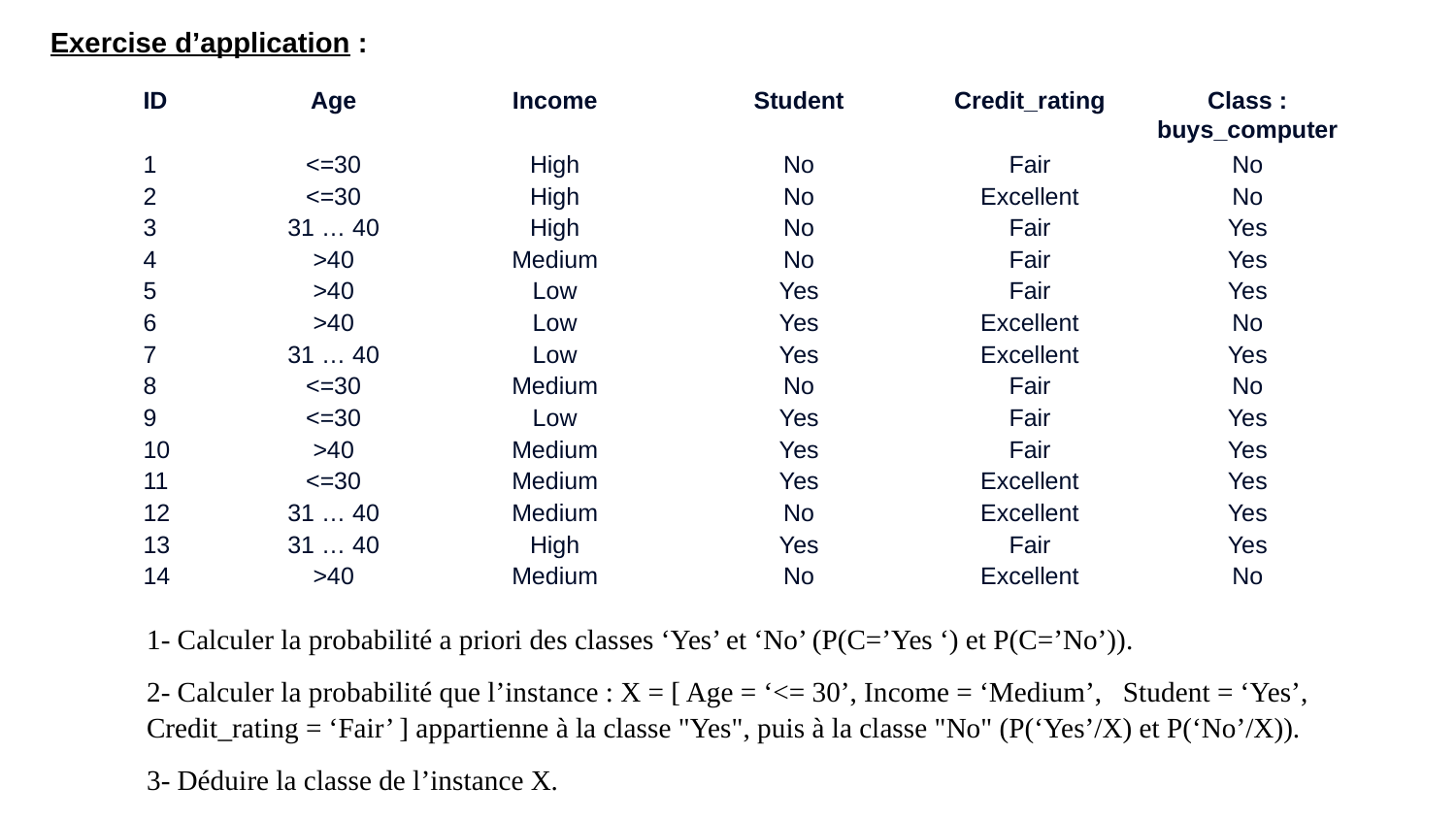

Exercise d’application :
| ID | Age | Income | Student | Credit\_rating | Class : buys\_computer |
| --- | --- | --- | --- | --- | --- |
| 1 | <=30 | High | No | Fair | No |
| 2 | <=30 | High | No | Excellent | No |
| 3 | 31 … 40 | High | No | Fair | Yes |
| 4 | >40 | Medium | No | Fair | Yes |
| 5 | >40 | Low | Yes | Fair | Yes |
| 6 | >40 | Low | Yes | Excellent | No |
| 7 | 31 … 40 | Low | Yes | Excellent | Yes |
| 8 | <=30 | Medium | No | Fair | No |
| 9 | <=30 | Low | Yes | Fair | Yes |
| 10 | >40 | Medium | Yes | Fair | Yes |
| 11 | <=30 | Medium | Yes | Excellent | Yes |
| 12 | 31 … 40 | Medium | No | Excellent | Yes |
| 13 | 31 … 40 | High | Yes | Fair | Yes |
| 14 | >40 | Medium | No | Excellent | No |
1- Calculer la probabilité a priori des classes ‘Yes’ et ‘No’ (P(C=’Yes ‘) et P(C=’No’)).
2- Calculer la probabilité que l’instance : X = [ Age = ‘<= 30’, Income = ‘Medium’,   Student = ‘Yes’, Credit_rating = ‘Fair’ ] appartienne à la classe "Yes", puis à la classe "No" (P(‘Yes’/X) et P(‘No’/X)).
3- Déduire la classe de l’instance X.